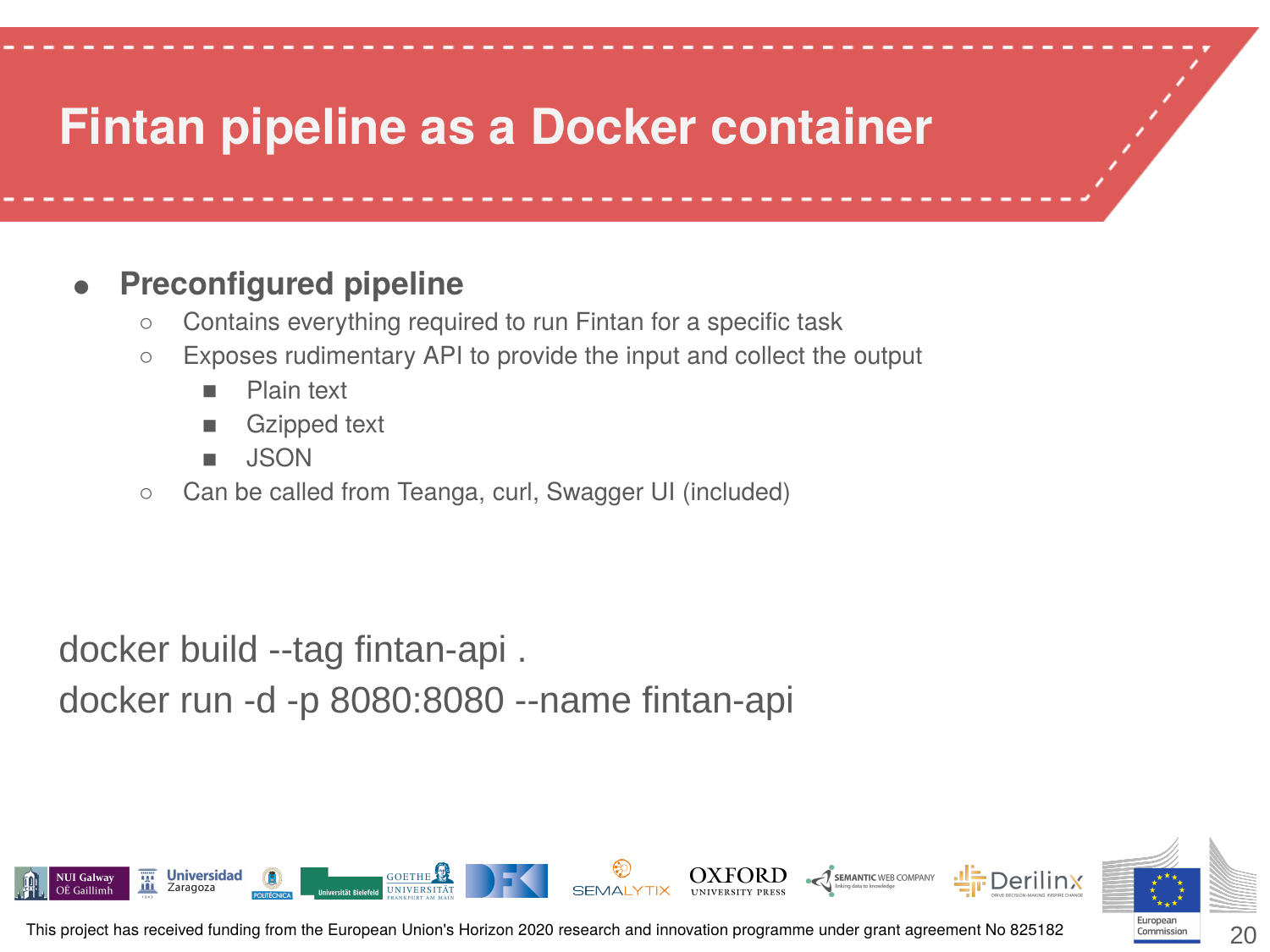

# Fintan pipeline as a Docker container
Preconfigured pipeline
Contains everything required to run Fintan for a specific task
Exposes rudimentary API to provide the input and collect the output
Plain text
Gzipped text
JSON
Can be called from Teanga, curl, Swagger UI (included)
docker build --tag fintan-api .
docker run -d -p 8080:8080 --name fintan-api
20